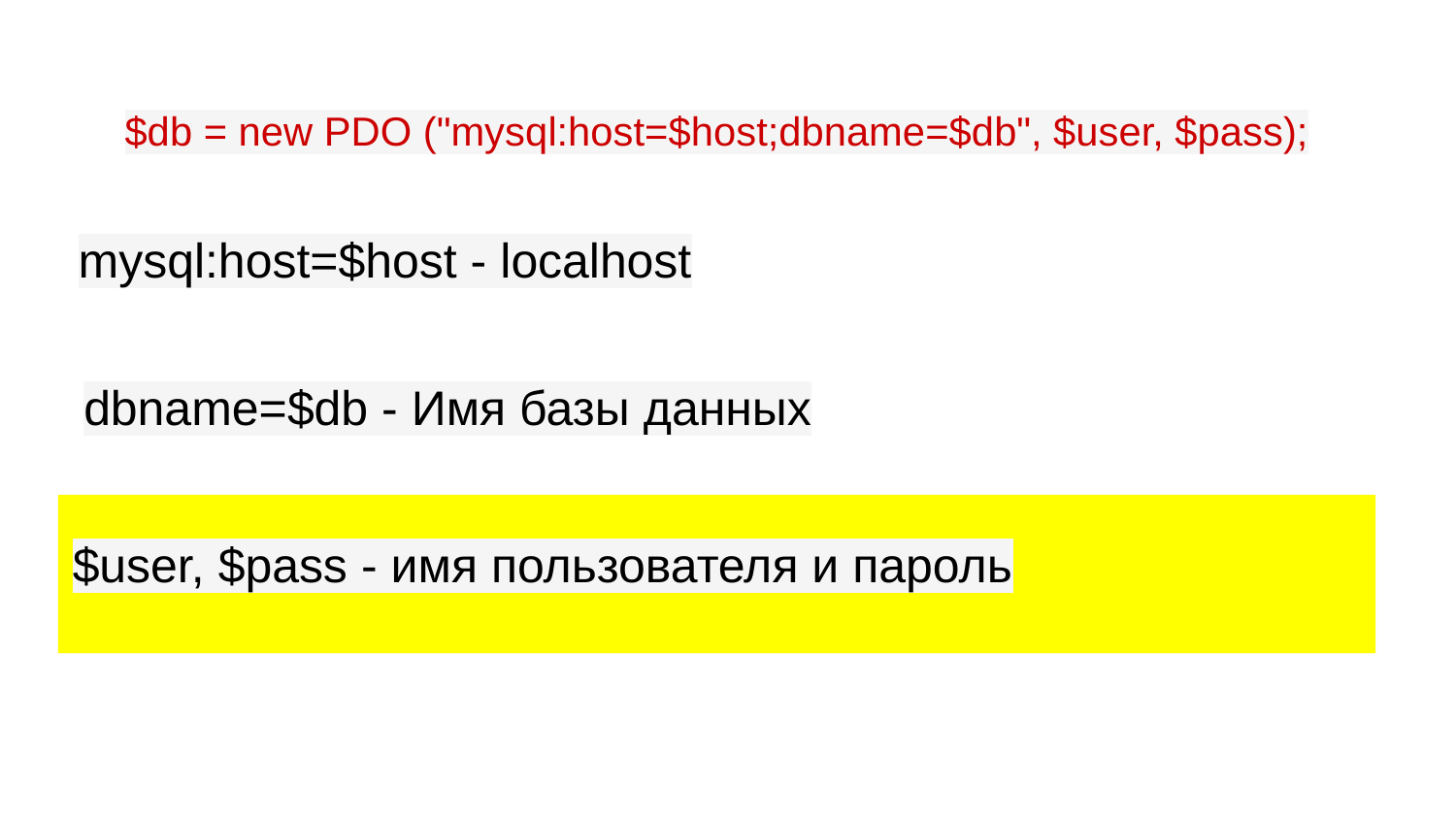

# $db = new PDO ("mysql:host=$host;dbname=$db", $user, $pass);

mysql:host=$host - localhost
dbname=$db - Имя базы данных
$user, $pass - имя пользователя и пароль